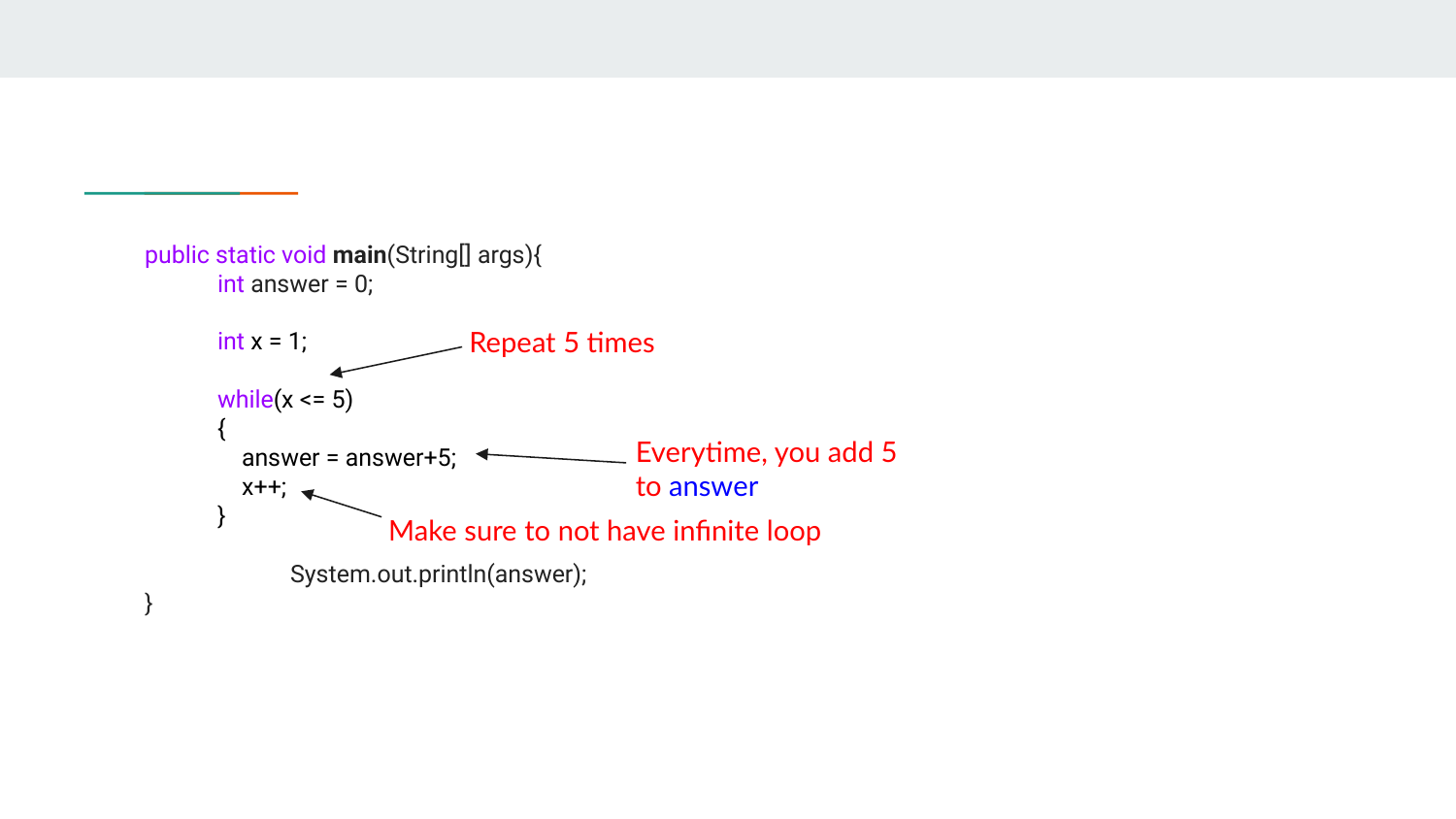

public static void main(String[] args){
int answer = 0;
int x = 1;

while(x <= 5)
{
    answer = answer+5;
    x++;
}

	System.out.println(answer);
}

Repeat 5 times
Everytime, you add 5 to answer
Make sure to not have infinite loop